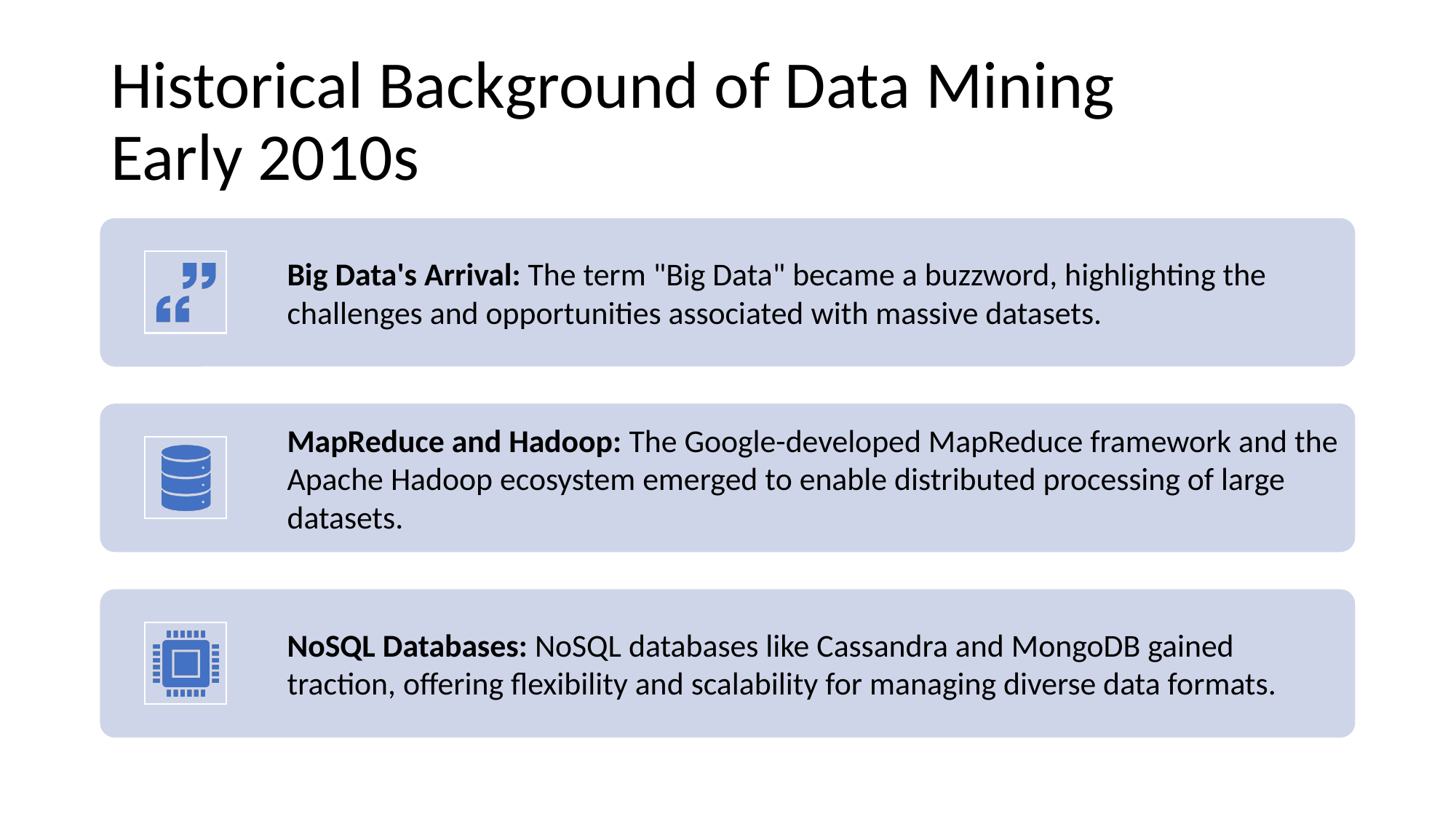

# Historical Background of Data Mining Early 2010s
Big Data's Arrival: The term "Big Data" became a buzzword, highlighting the challenges and opportunities associated with massive datasets.
MapReduce and Hadoop: The Google-developed MapReduce framework and the Apache Hadoop ecosystem emerged to enable distributed processing of large datasets.
NoSQL Databases: NoSQL databases like Cassandra and MongoDB gained traction, offering flexibility and scalability for managing diverse data formats.